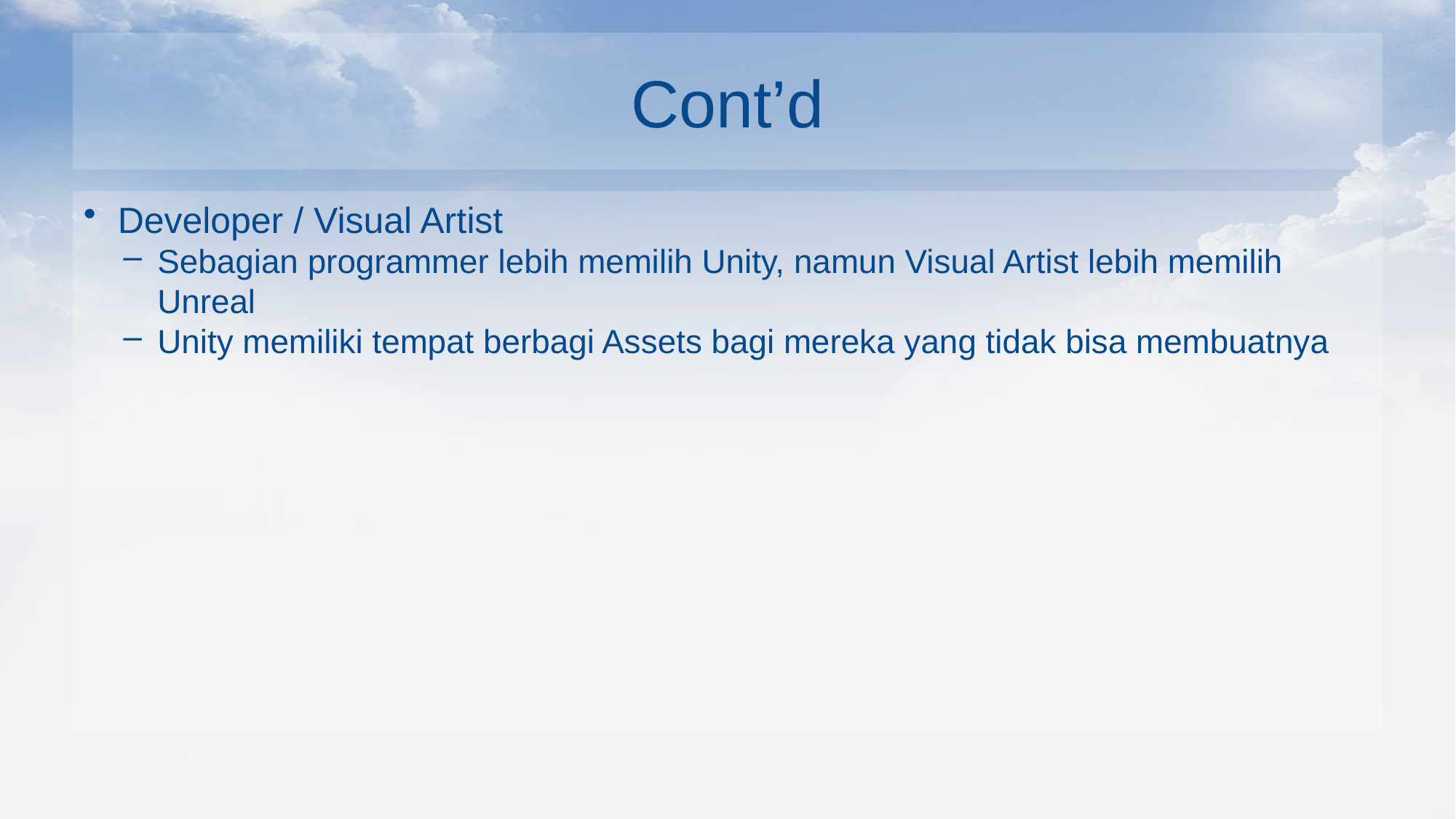

# Cont’d
Developer / Visual Artist
Sebagian programmer lebih memilih Unity, namun Visual Artist lebih memilih Unreal
Unity memiliki tempat berbagi Assets bagi mereka yang tidak bisa membuatnya